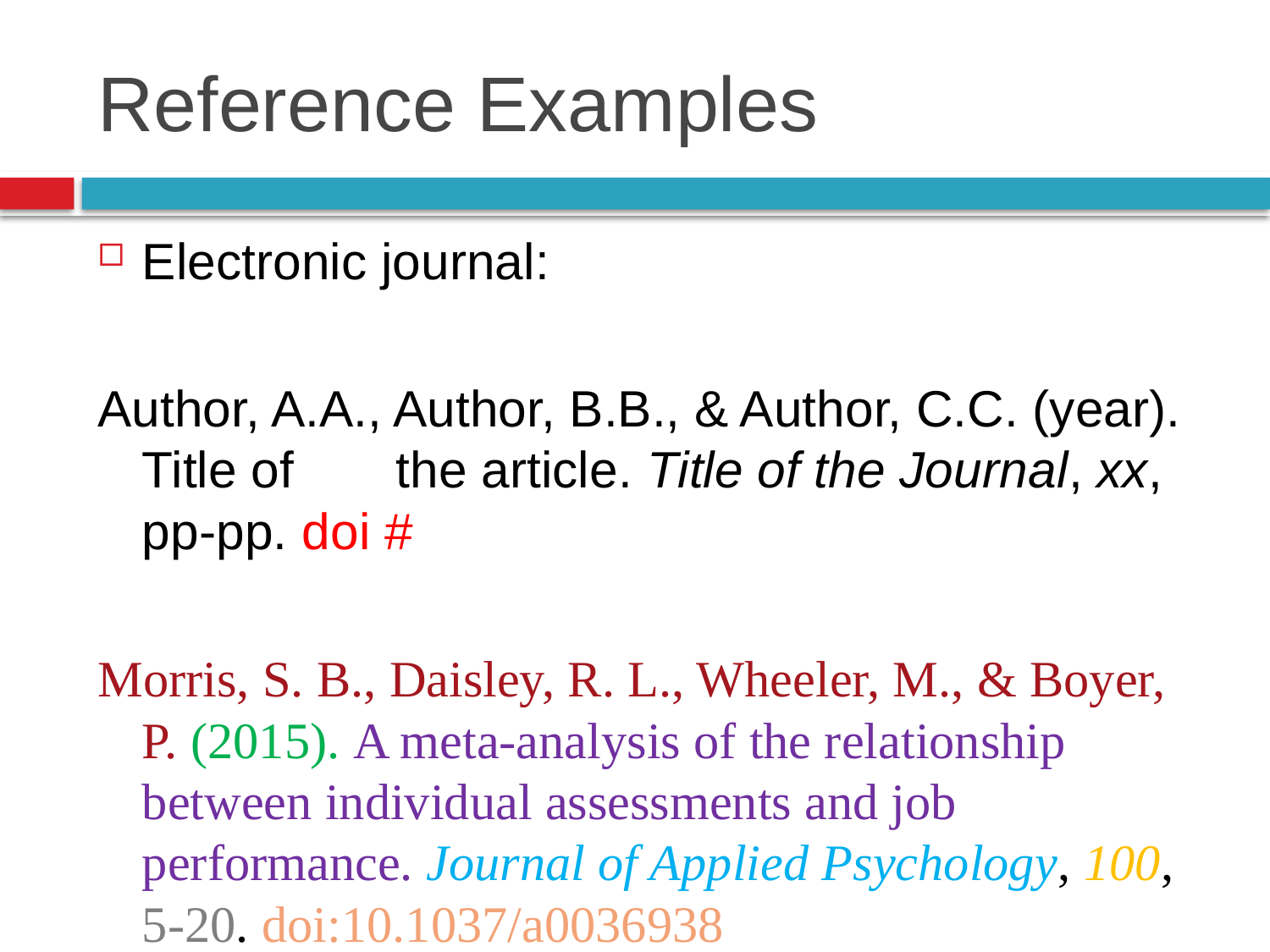

# Reference Examples
Electronic journal:

Author, A.A., Author, B.B., & Author, C.C. (year). Title of 	the article. Title of the Journal, xx, pp-pp. doi #

Morris, S. B., Daisley, R. L., Wheeler, M., & Boyer, P. (2015). A meta-analysis of the relationship between individual assessments and job performance. Journal of Applied Psychology, 100, 5-20. doi:10.1037/a0036938